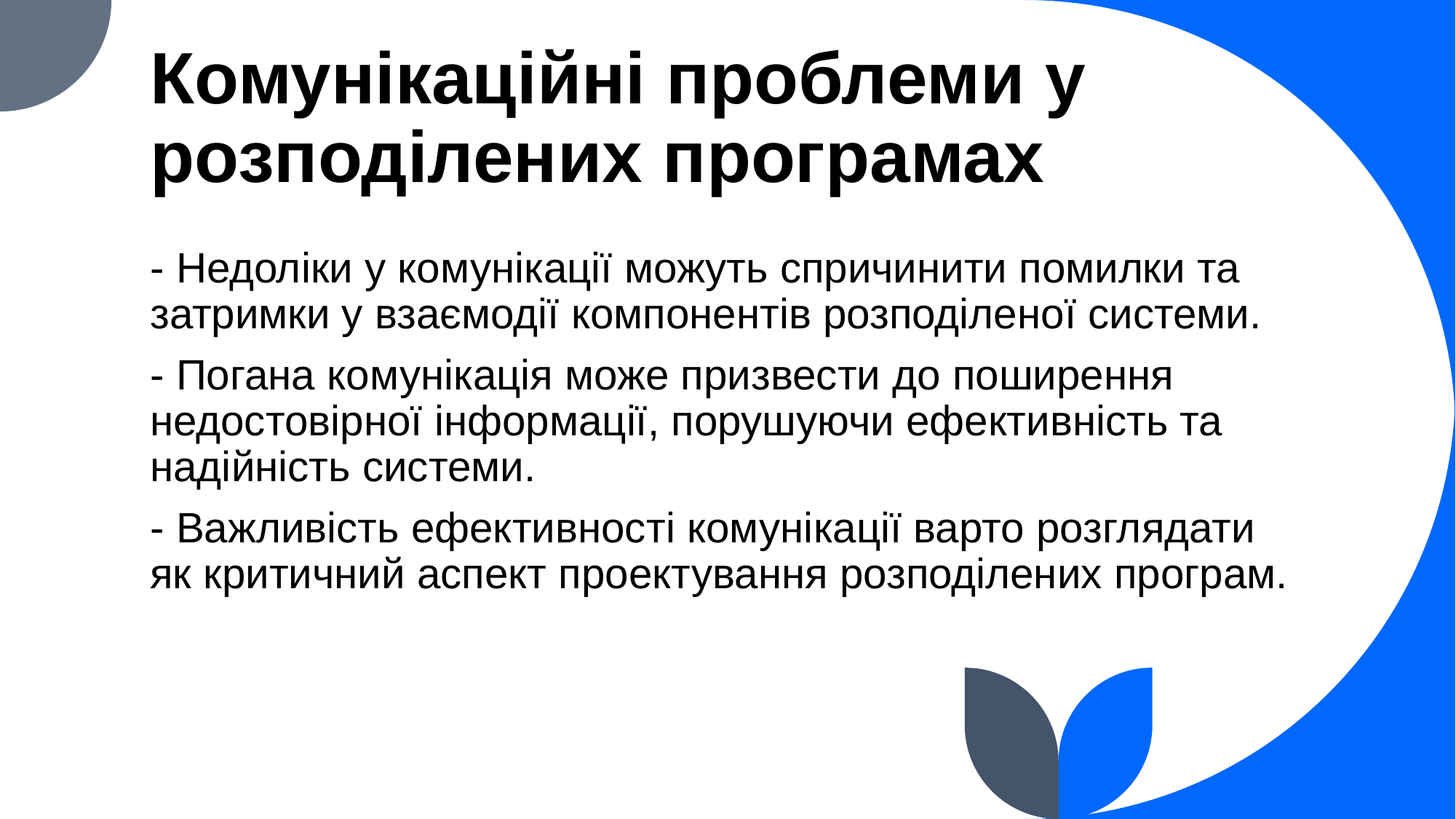

# Комунікаційні проблеми у розподілених програмах
- Недоліки у комунікації можуть спричинити помилки та затримки у взаємодії компонентів розподіленої системи.
- Погана комунікація може призвести до поширення недостовірної інформації, порушуючи ефективність та надійність системи.
- Важливість ефективності комунікації варто розглядати як критичний аспект проектування розподілених програм.